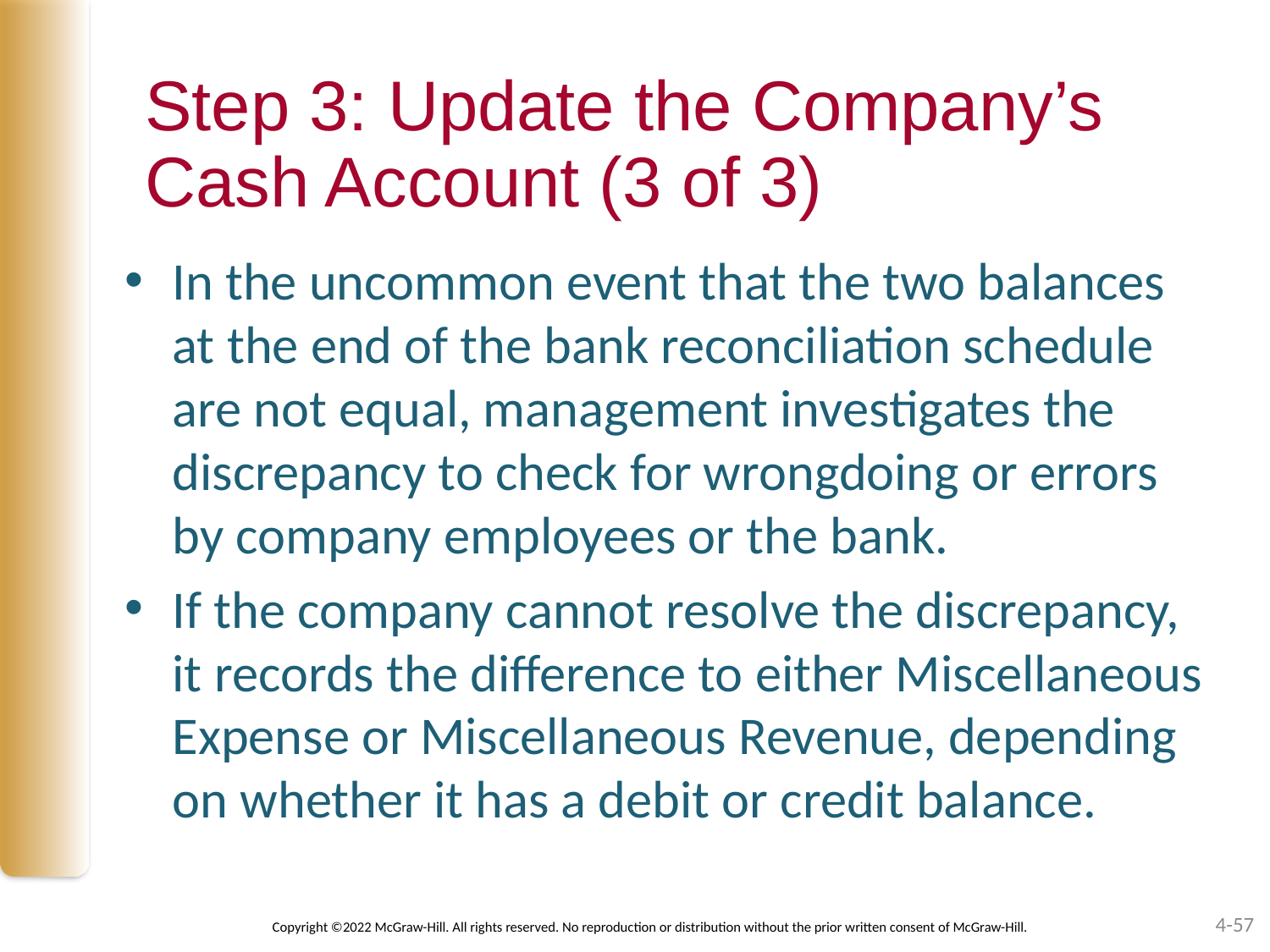

# Step 3: Update the Company’s Cash Account (3 of 3)
In the uncommon event that the two balances at the end of the bank reconciliation schedule are not equal, management investigates the discrepancy to check for wrongdoing or errors by company employees or the bank.
If the company cannot resolve the discrepancy, it records the difference to either Miscellaneous Expense or Miscellaneous Revenue, depending on whether it has a debit or credit balance.
4-57
Copyright ©2022 McGraw-Hill. All rights reserved. No reproduction or distribution without the prior written consent of McGraw-Hill.